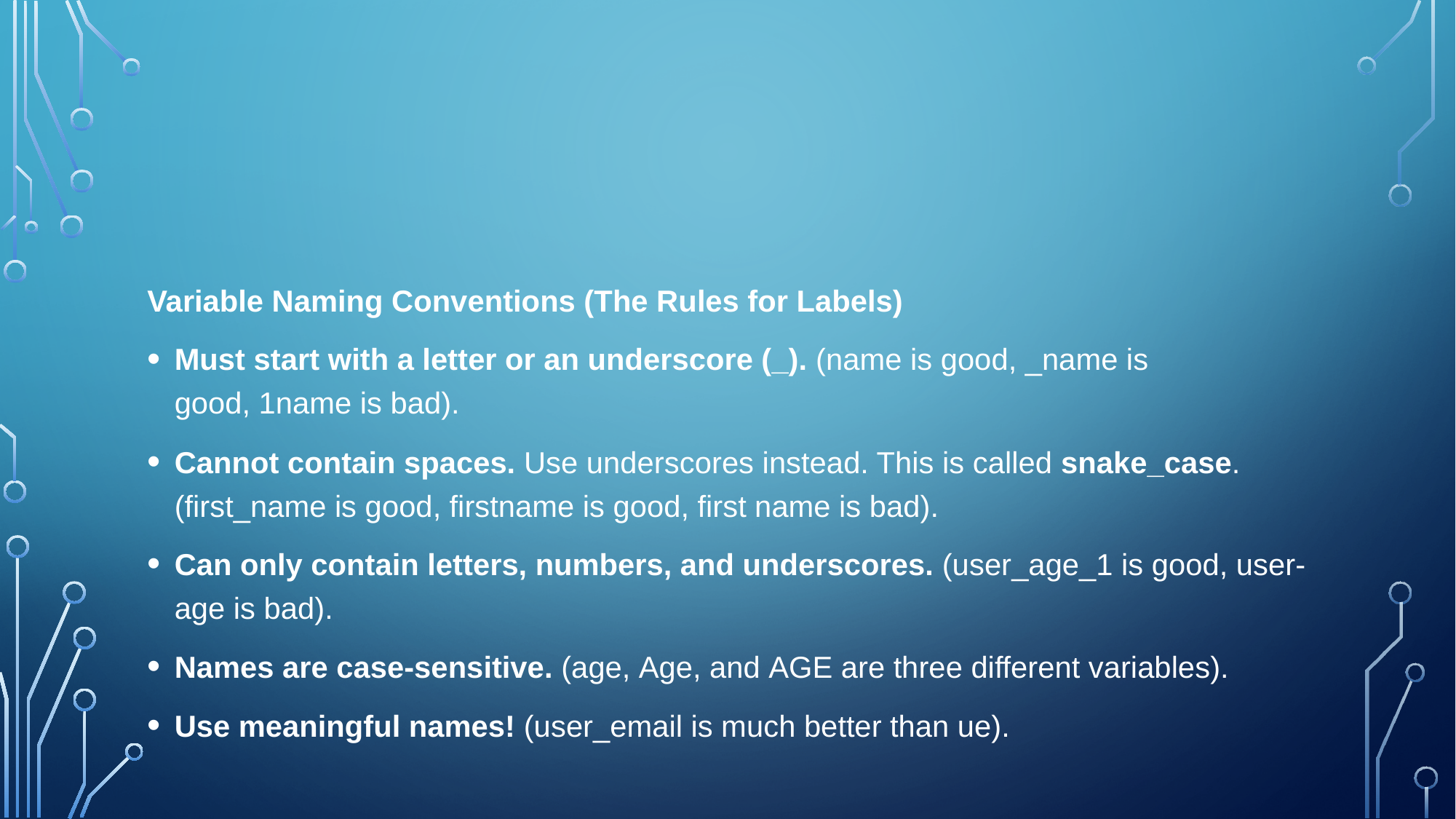

#
Variable Naming Conventions (The Rules for Labels)
Must start with a letter or an underscore (_). (name is good, _name is good, 1name is bad).
Cannot contain spaces. Use underscores instead. This is called snake_case. (first_name is good, firstname is good, first name is bad).
Can only contain letters, numbers, and underscores. (user_age_1 is good, user-age is bad).
Names are case-sensitive. (age, Age, and AGE are three different variables).
Use meaningful names! (user_email is much better than ue).